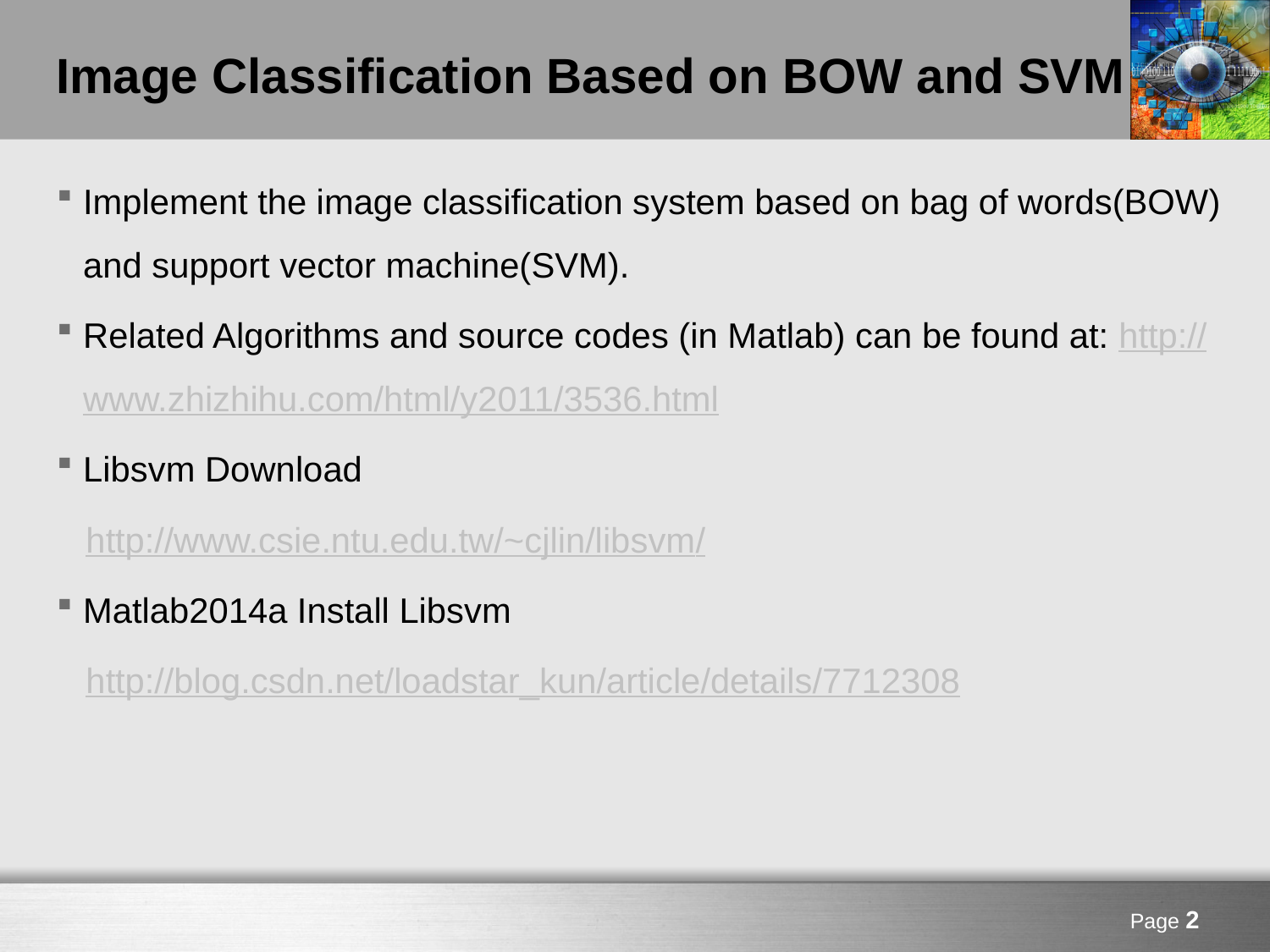

# Image Classification Based on BOW and SVM
Implement the image classification system based on bag of words(BOW) and support vector machine(SVM).
Related Algorithms and source codes (in Matlab) can be found at: http://www.zhizhihu.com/html/y2011/3536.html
Libsvm Download
   http://www.csie.ntu.edu.tw/~cjlin/libsvm/
Matlab2014a Install Libsvm
   http://blog.csdn.net/loadstar_kun/article/details/7712308

Page 2